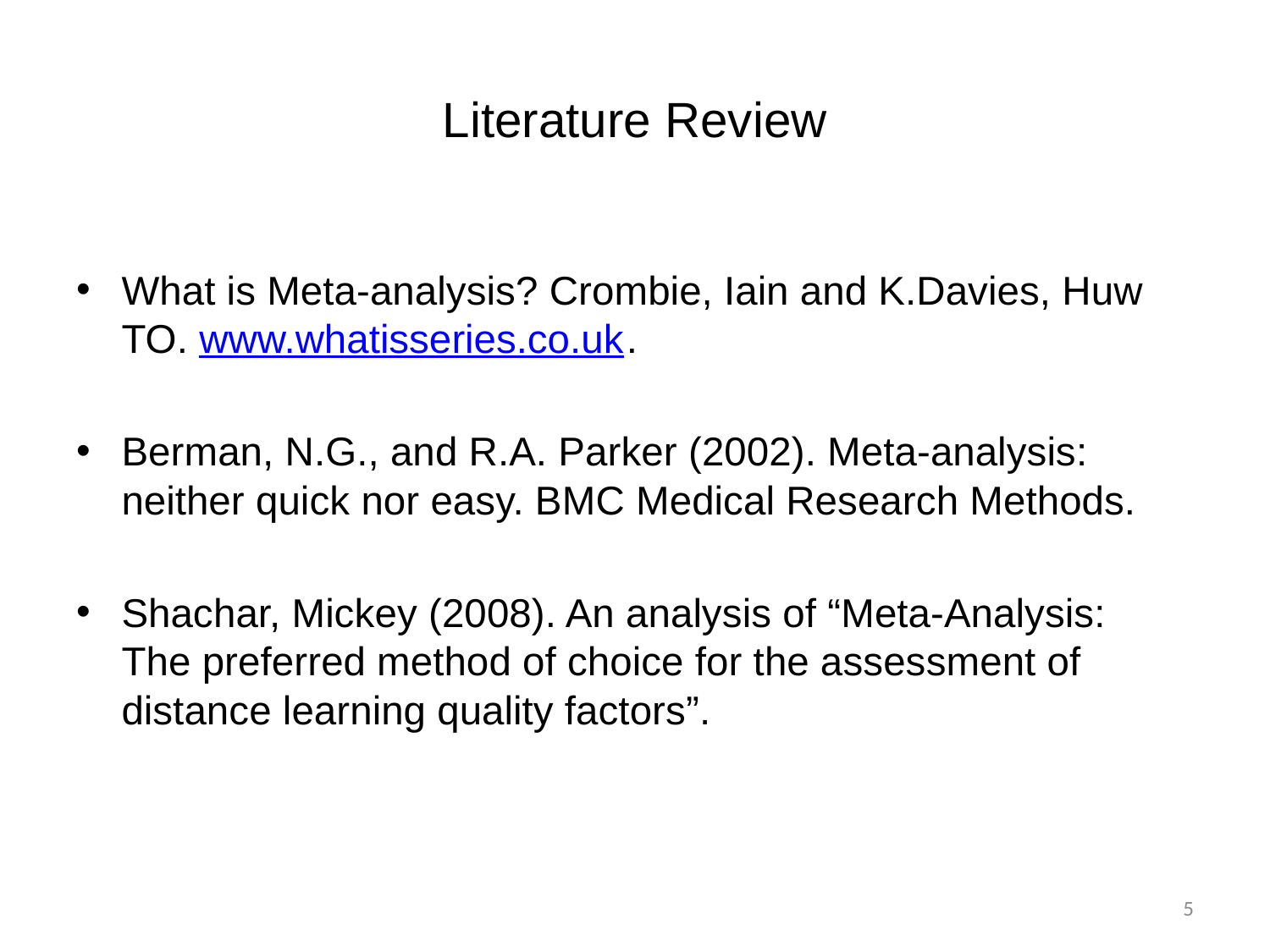

# Literature Review

What is Meta-analysis? Crombie, Iain and K.Davies, Huw TO. www.whatisseries.co.uk.

Berman, N.G., and R.A. Parker (2002). Meta-analysis: neither quick nor easy. BMC Medical Research Methods.

Shachar, Mickey (2008). An analysis of “Meta-Analysis:  The preferred method of choice for the assessment of distance learning quality factors”.
5